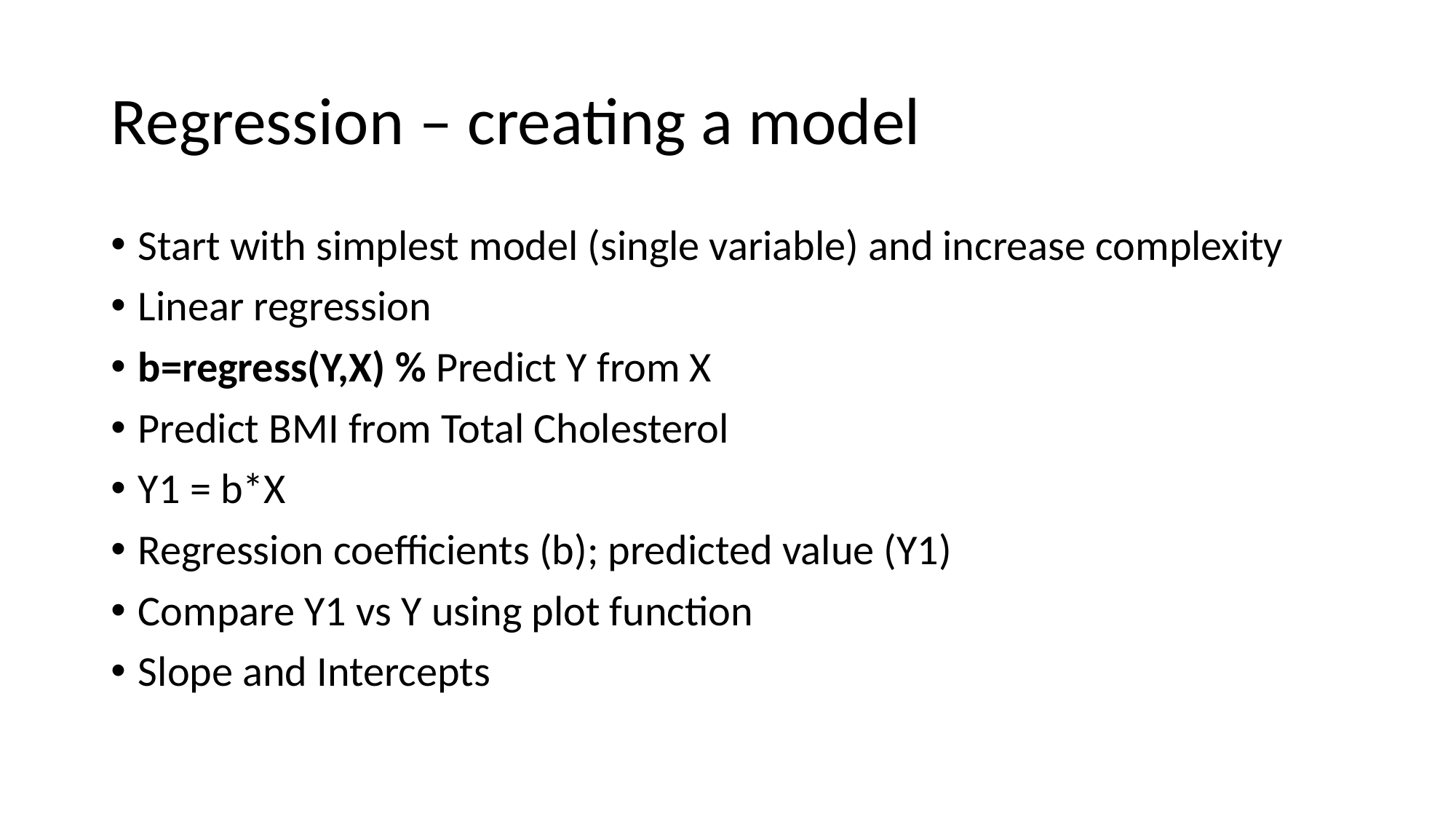

# Regression – creating a model
Start with simplest model (single variable) and increase complexity
Linear regression
b=regress(Y,X) % Predict Y from X
Predict BMI from Total Cholesterol
Y1 = b*X
Regression coefficients (b); predicted value (Y1)
Compare Y1 vs Y using plot function
Slope and Intercepts